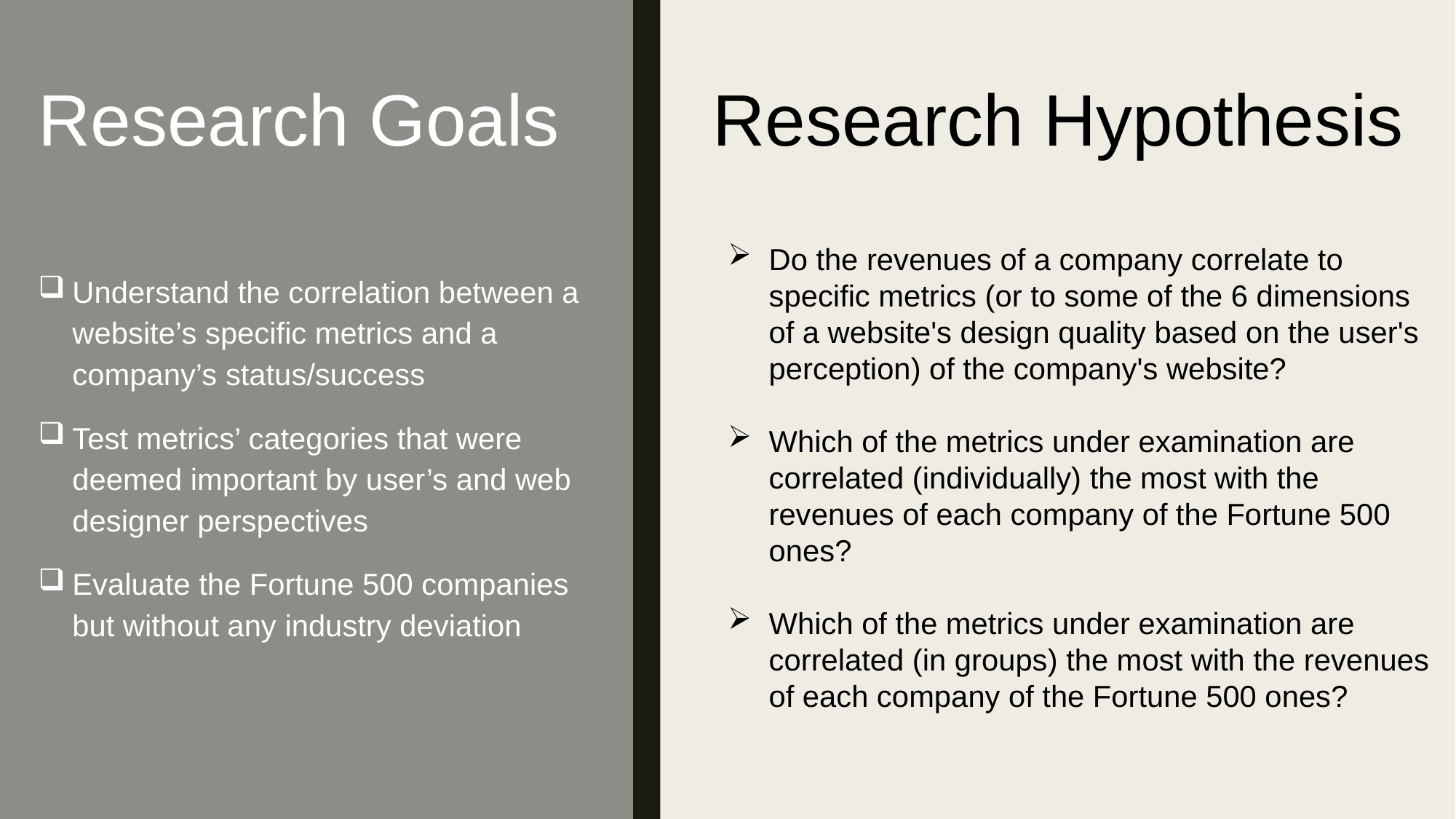

# Research Goals
Research Hypothesis
Do the revenues of a company correlate to specific metrics (or to some of the 6 dimensions of a website's design quality based on the user's perception) of the company's website?

Which of the metrics under examination are correlated (individually) the most with the revenues of each company of the Fortune 500 ones?

Which of the metrics under examination are correlated (in groups) the most with the revenues of each company of the Fortune 500 ones?
Understand the correlation between a website’s specific metrics and a company’s status/success
Test metrics’ categories that were deemed important by user’s and web designer perspectives
Evaluate the Fortune 500 companies but without any industry deviation